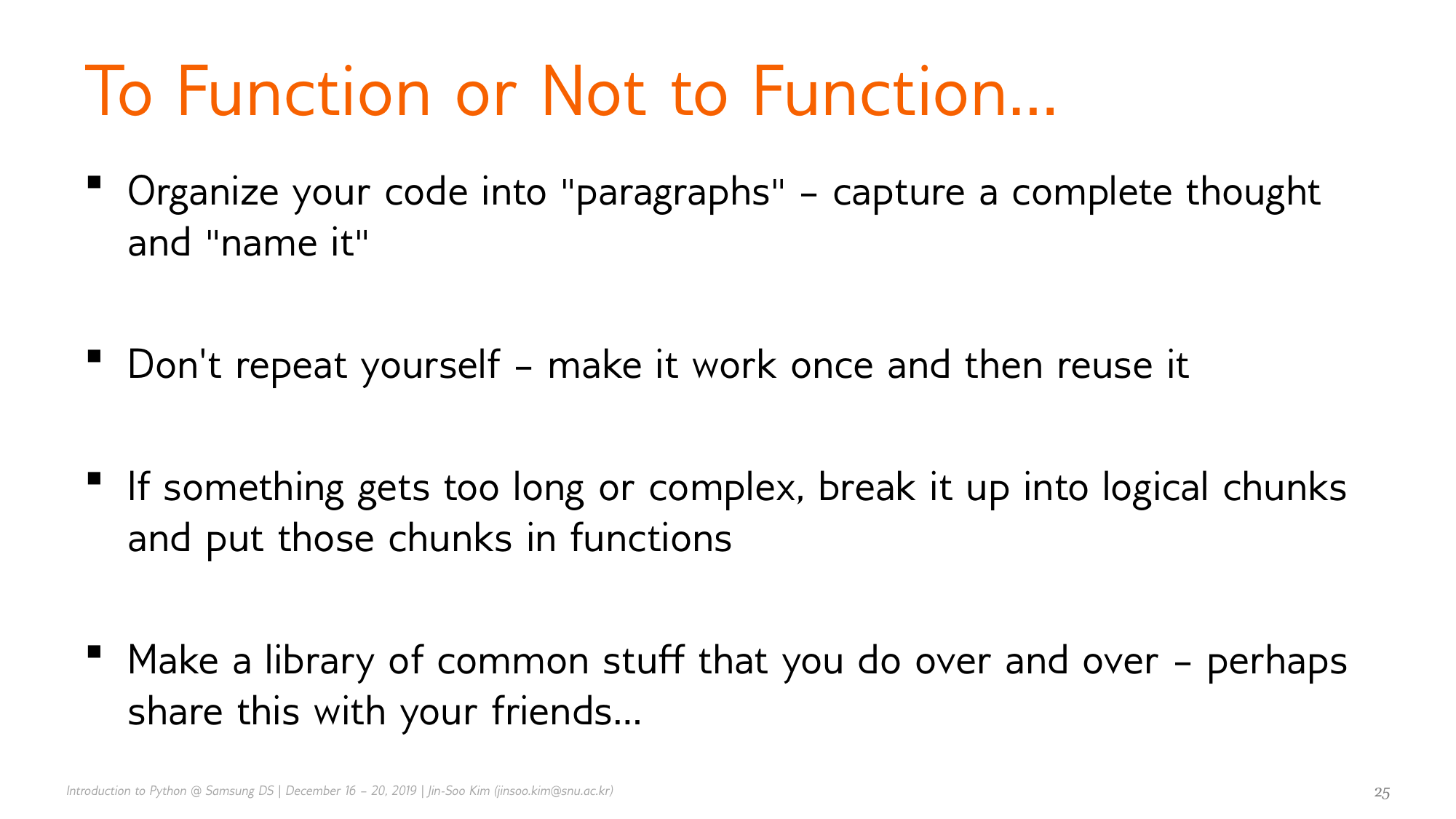

# To Function or Not to Function…
Organize your code into "paragraphs" – capture a complete thought and "name it"

Don't repeat yourself – make it work once and then reuse it

If something gets too long or complex, break it up into logical chunks and put those chunks in functions

Make a library of common stuff that you do over and over – perhaps share this with your friends…